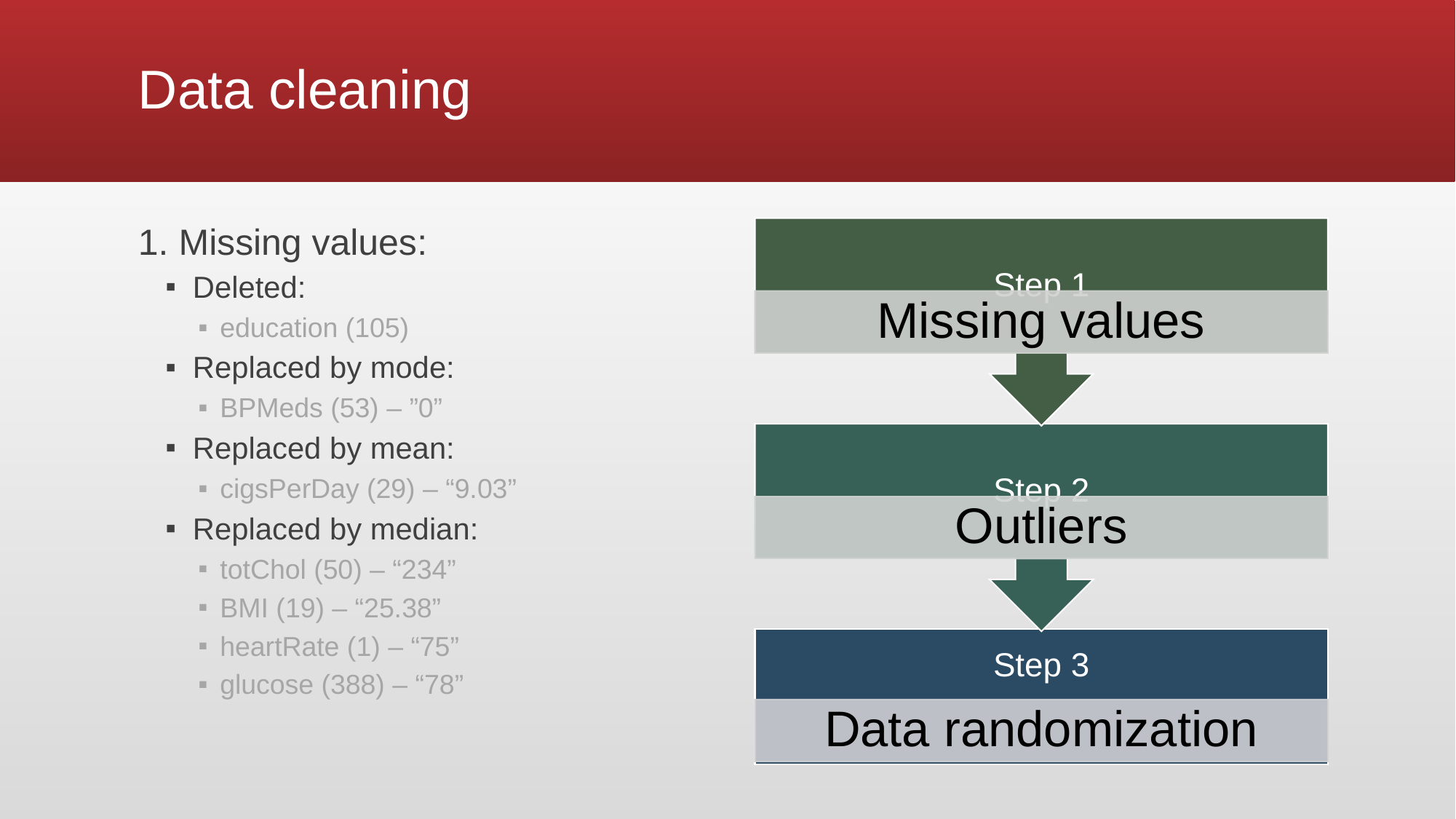

# Data cleaning
1. Missing values:
Deleted:
education (105)
Replaced by mode:
BPMeds (53) – ”0”
Replaced by mean:
cigsPerDay (29) – “9.03”
Replaced by median:
totChol (50) – “234”
BMI (19) – “25.38”
heartRate (1) – “75”
glucose (388) – “78”
Step 3
Data randomization
Step 2
Outliers
Step 1
Missing values